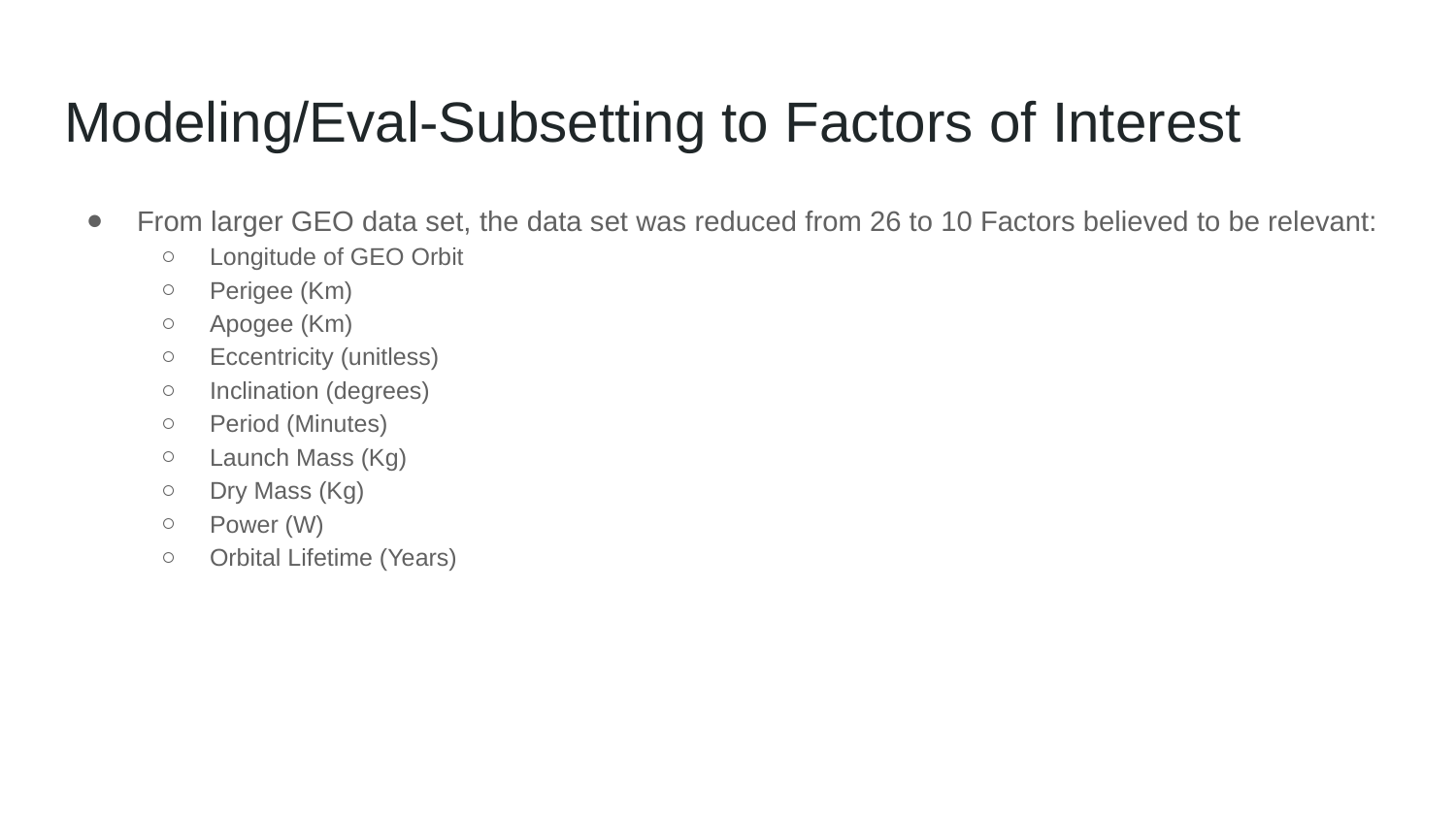

# Modeling/Eval-Subsetting to Factors of Interest
From larger GEO data set, the data set was reduced from 26 to 10 Factors believed to be relevant:
Longitude of GEO Orbit
Perigee (Km)
Apogee (Km)
Eccentricity (unitless)
Inclination (degrees)
Period (Minutes)
Launch Mass (Kg)
Dry Mass (Kg)
Power (W)
Orbital Lifetime (Years)